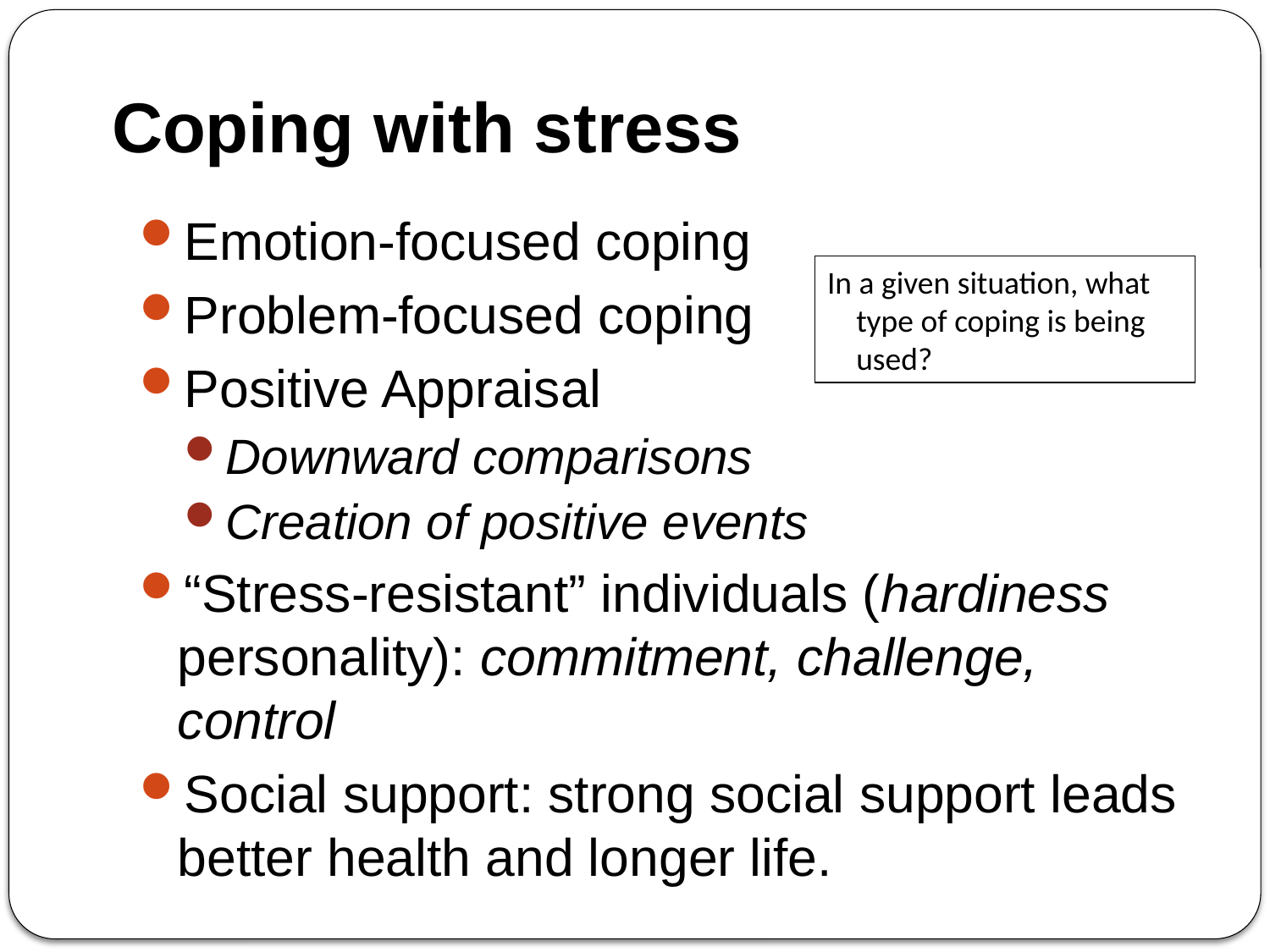

Coping with stress
Emotion-focused coping
Problem-focused coping
Positive Appraisal
Downward comparisons
Creation of positive events
“Stress-resistant” individuals (hardiness personality): commitment, challenge, control
Social support: strong social support leads better health and longer life.
In a given situation, what
    type of coping is being
    used?